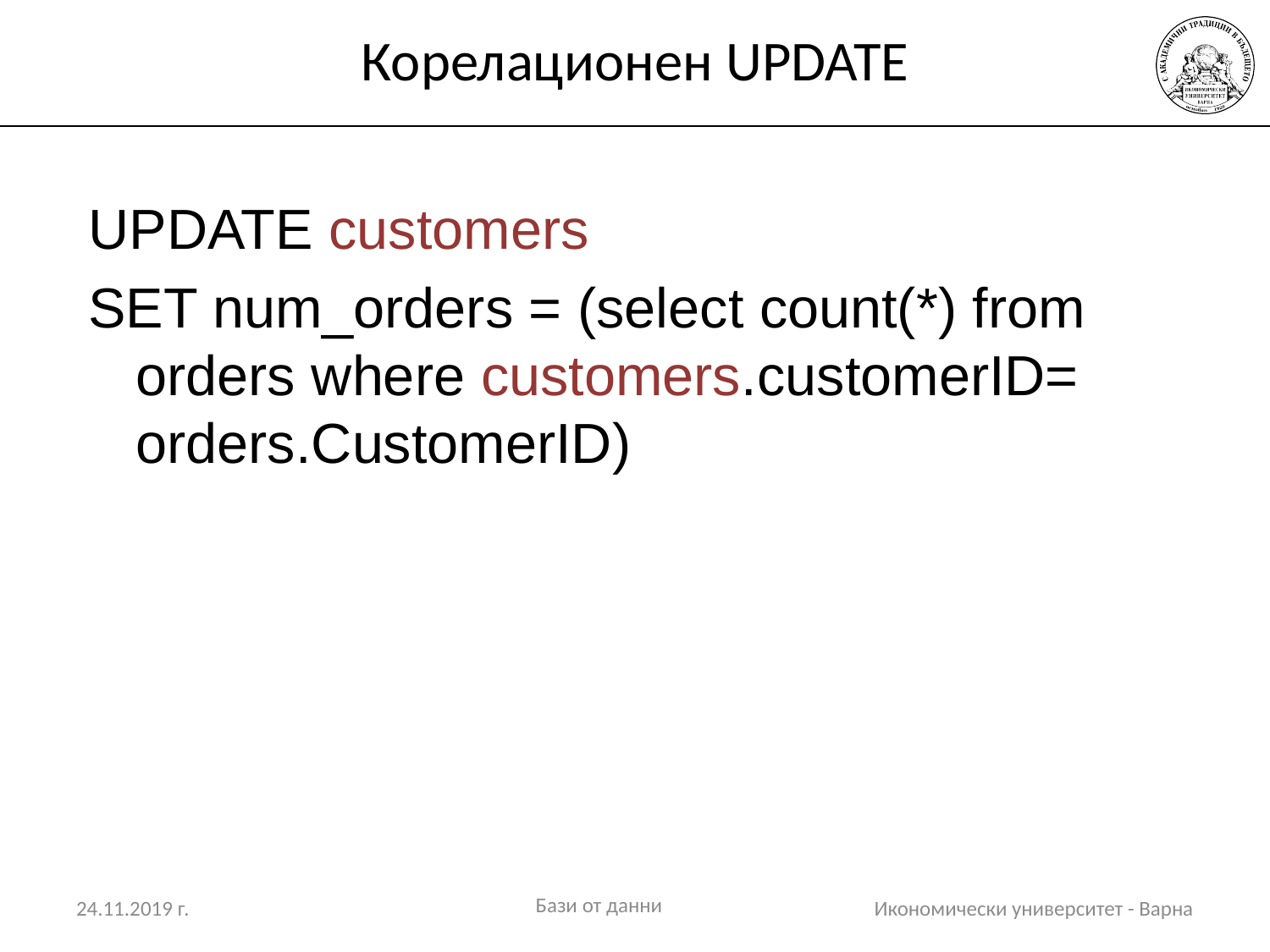

# Корелационен UPDATE
UPDATE customers
SET num_orders = (select count(*) from orders where customers.customerID= orders.CustomerID)
Бази от данни
24.11.2019 г.
Икономически университет - Варна